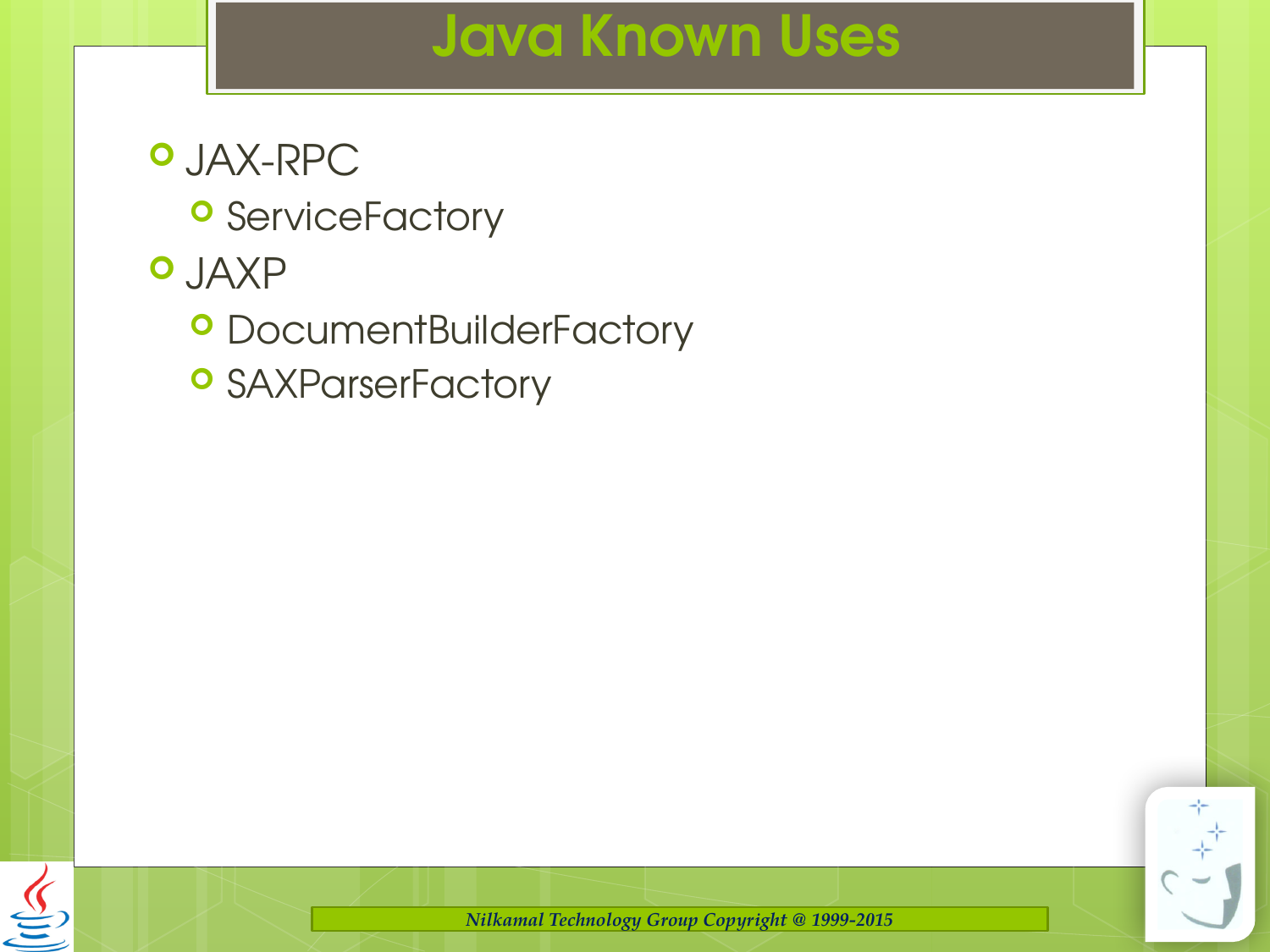

# Java Known Uses
JAX-RPC
ServiceFactory
JAXP
DocumentBuilderFactory
SAXParserFactory